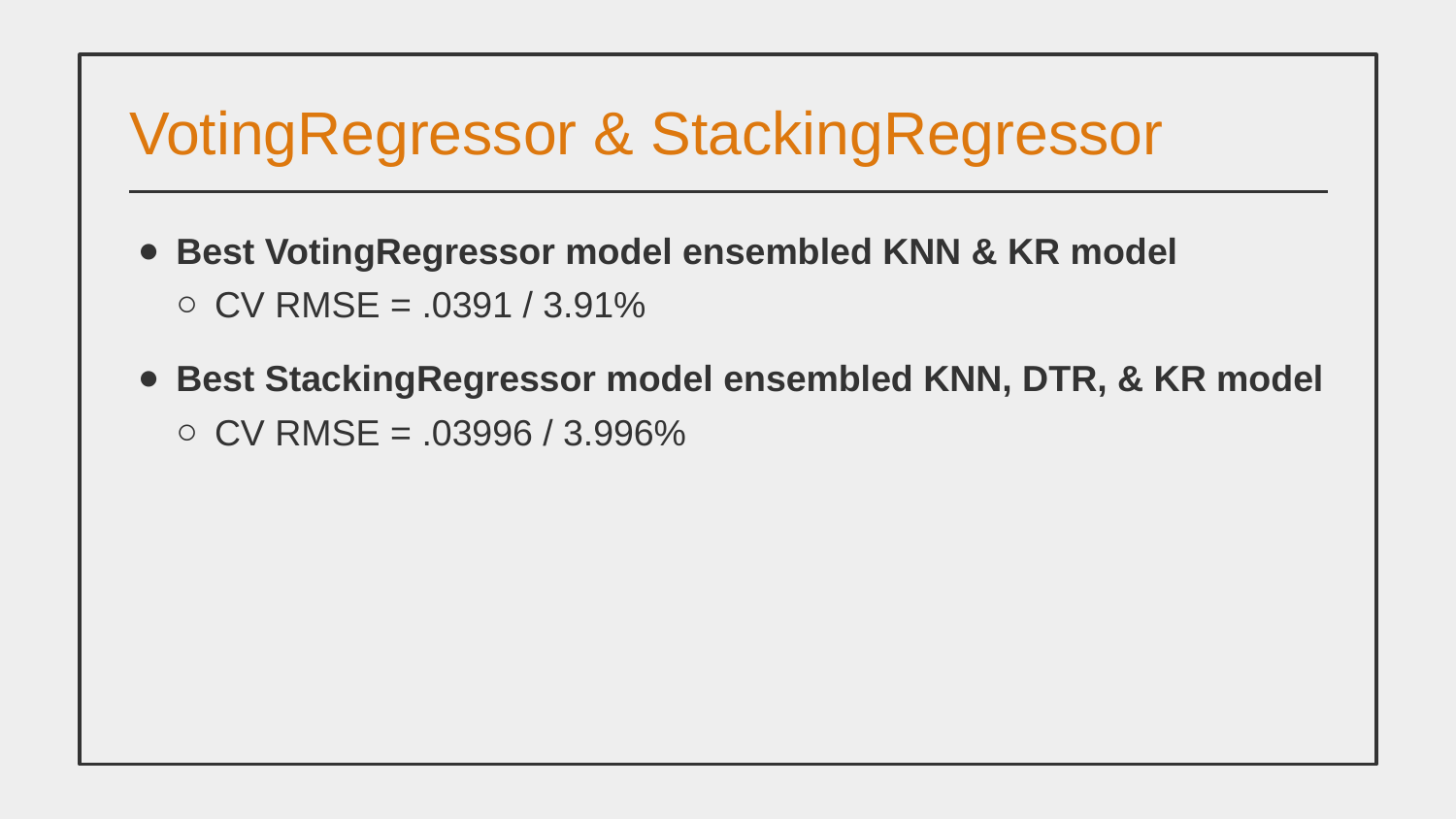

# VotingRegressor & StackingRegressor
Best VotingRegressor model ensembled KNN & KR model
CV RMSE = .0391 / 3.91%
Best StackingRegressor model ensembled KNN, DTR, & KR model
CV RMSE = .03996 / 3.996%